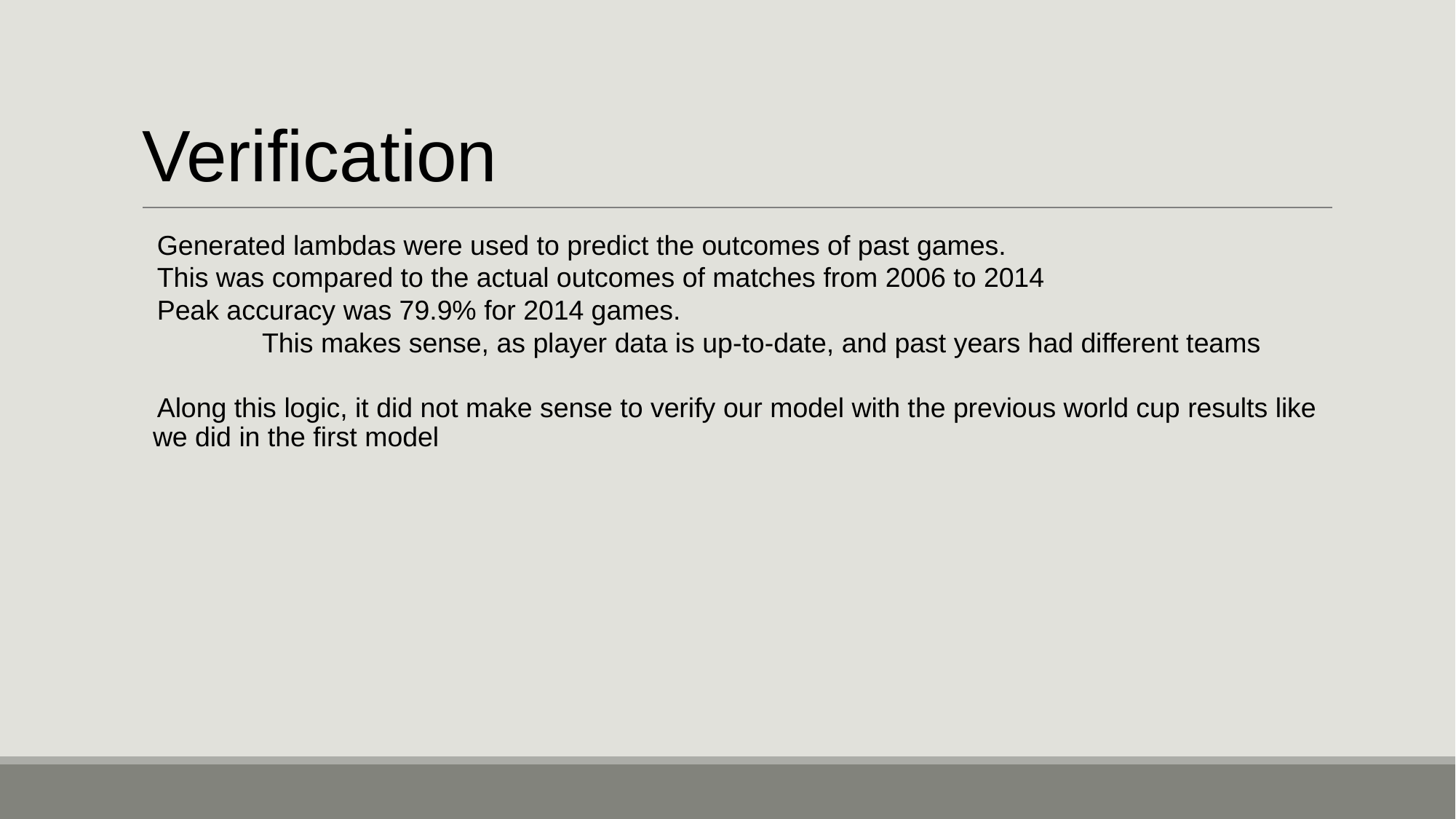

# Verification
Generated lambdas were used to predict the outcomes of past games.
This was compared to the actual outcomes of matches from 2006 to 2014
Peak accuracy was 79.9% for 2014 games.
	This makes sense, as player data is up-to-date, and past years had different teams

Along this logic, it did not make sense to verify our model with the previous world cup results like we did in the first model